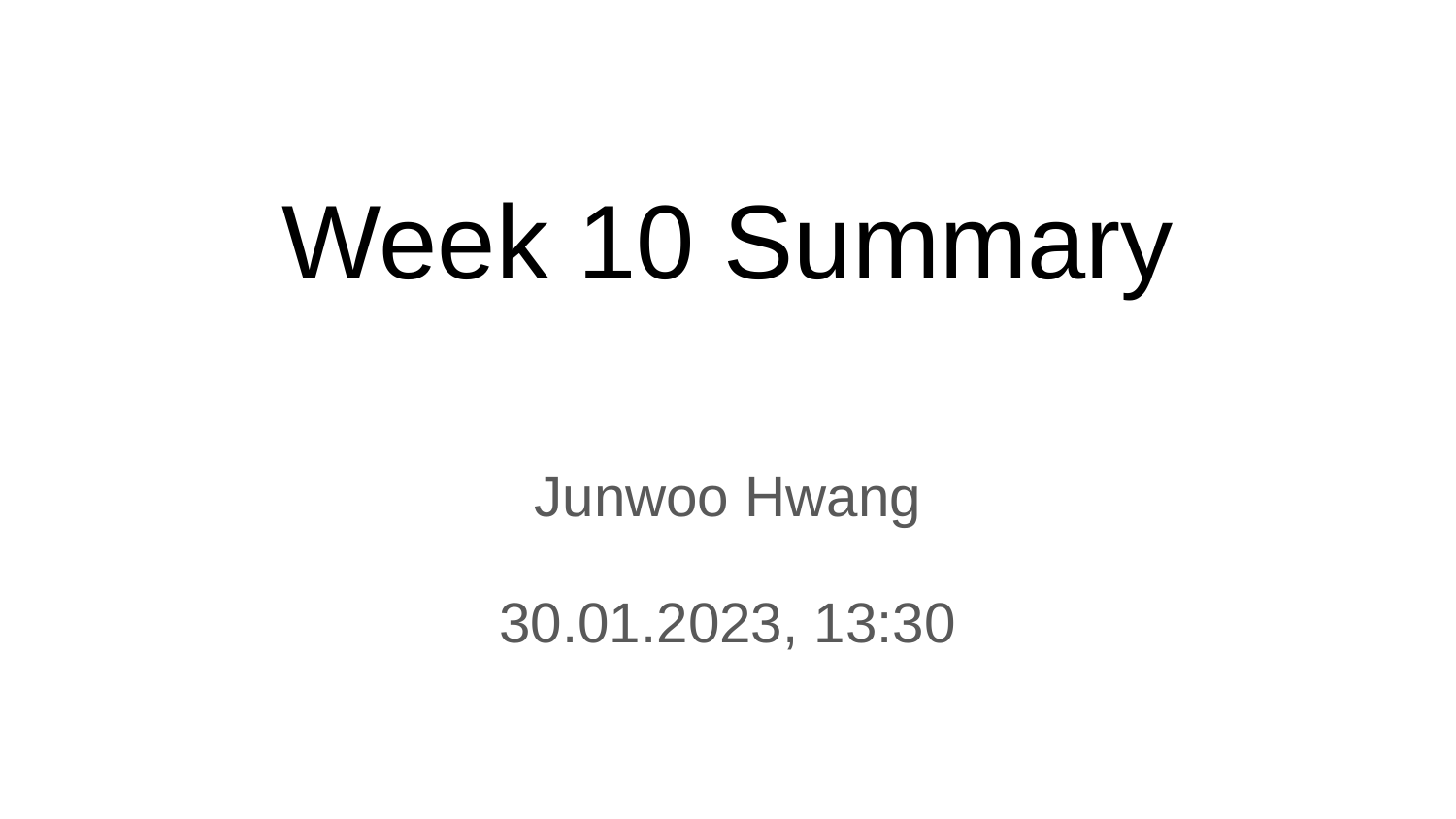

# Week 10 Summary
Junwoo Hwang

30.01.2023, 13:30